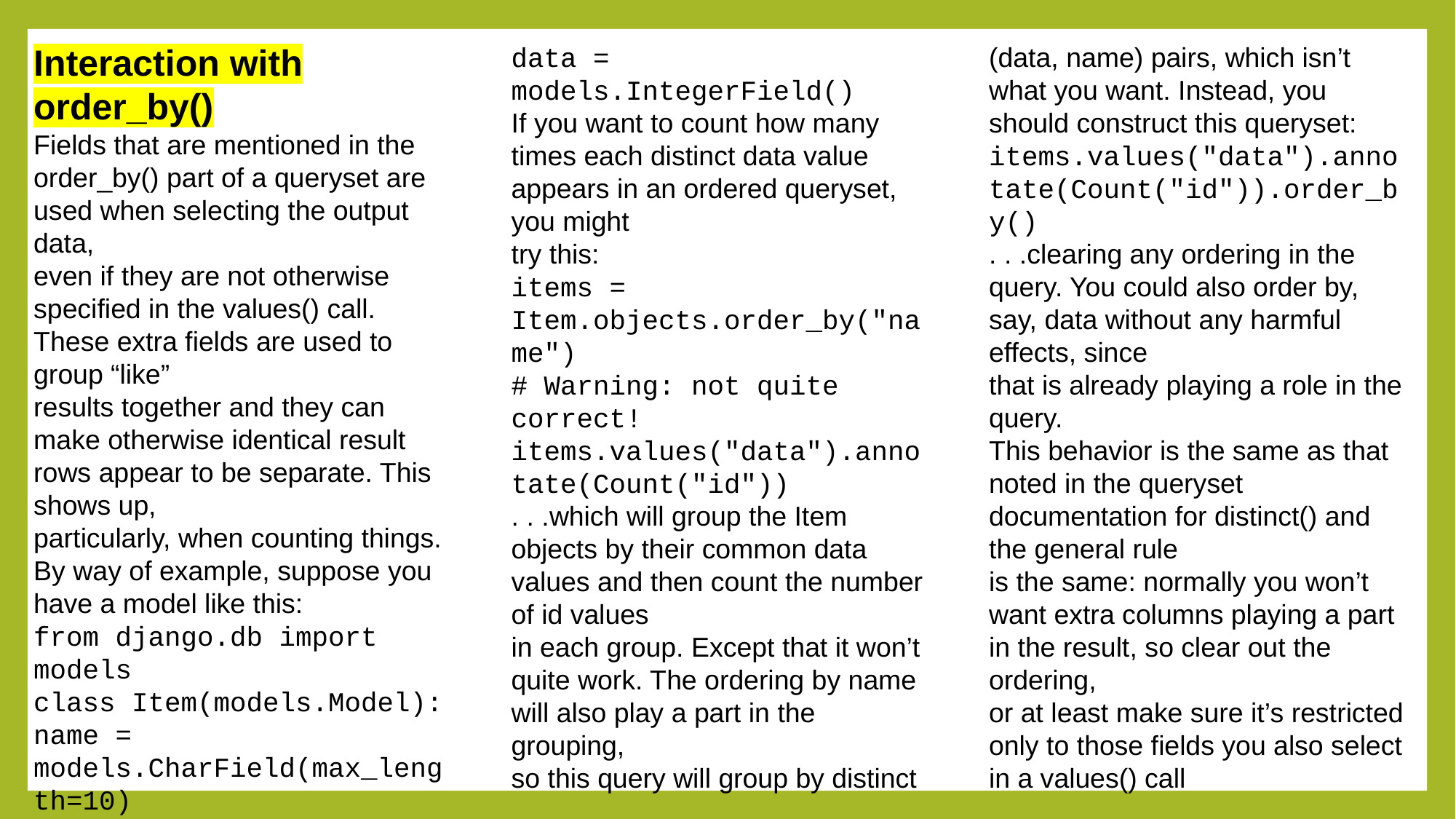

Interaction with order_by()
Fields that are mentioned in the order_by() part of a queryset are used when selecting the output data,
even if they are not otherwise specified in the values() call. These extra fields are used to group “like”
results together and they can make otherwise identical result rows appear to be separate. This shows up,
particularly, when counting things.
By way of example, suppose you have a model like this:
from django.db import models
class Item(models.Model):
name = models.CharField(max_length=10)
data = models.IntegerField()
If you want to count how many times each distinct data value appears in an ordered queryset, you might
try this:
items = Item.objects.order_by("name")
# Warning: not quite correct!
items.values("data").annotate(Count("id"))
. . .which will group the Item objects by their common data values and then count the number of id values
in each group. Except that it won’t quite work. The ordering by name will also play a part in the grouping,
so this query will group by distinct (data, name) pairs, which isn’t what you want. Instead, you should construct this queryset:
items.values("data").annotate(Count("id")).order_by()
. . .clearing any ordering in the query. You could also order by, say, data without any harmful effects, since
that is already playing a role in the query.
This behavior is the same as that noted in the queryset documentation for distinct() and the general rule
is the same: normally you won’t want extra columns playing a part in the result, so clear out the ordering,
or at least make sure it’s restricted only to those fields you also select in a values() call